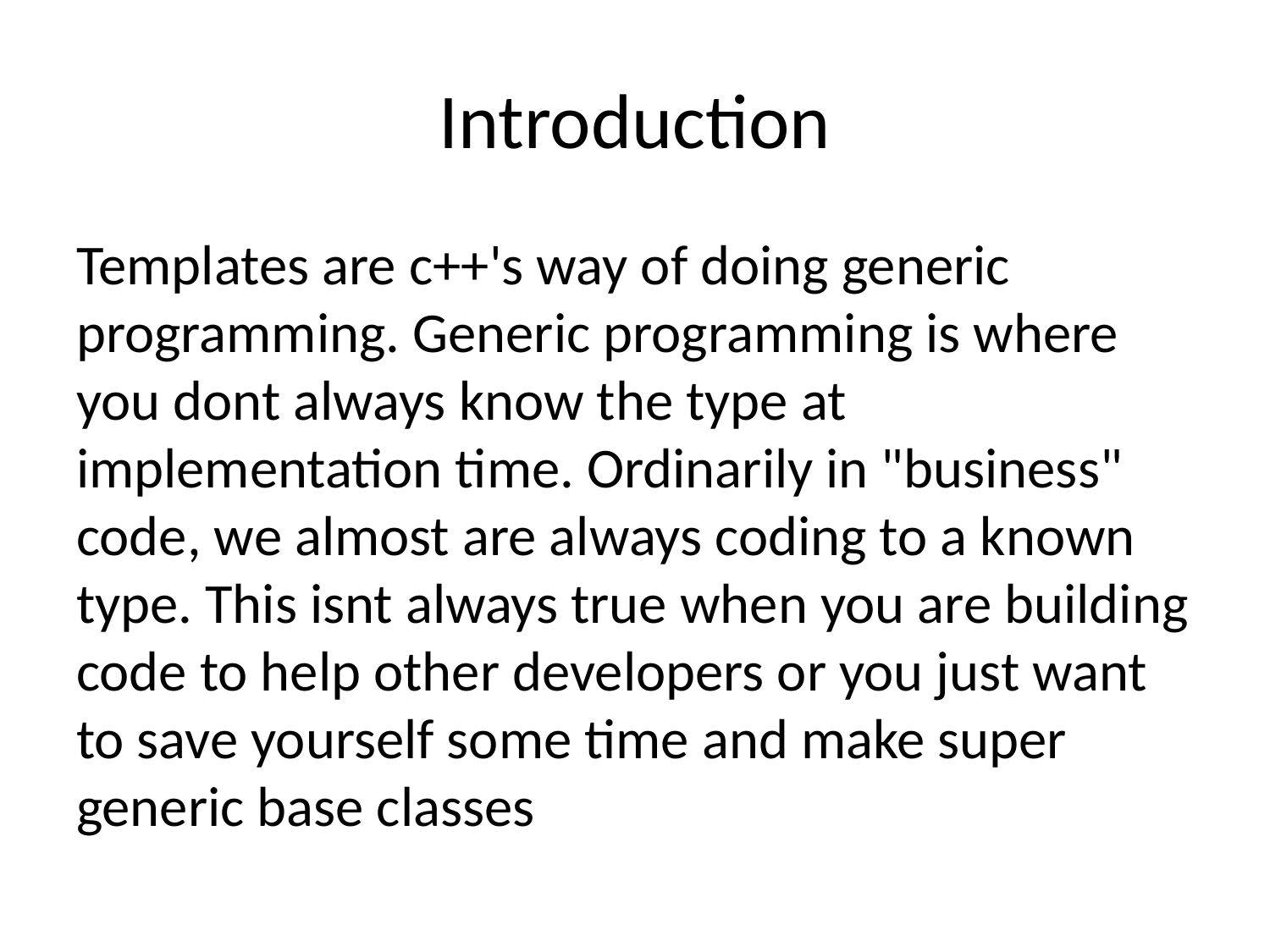

# Introduction
Templates are c++'s way of doing generic programming. Generic programming is where you dont always know the type at implementation time. Ordinarily in "business" code, we almost are always coding to a known type. This isnt always true when you are building code to help other developers or you just want to save yourself some time and make super generic base classes